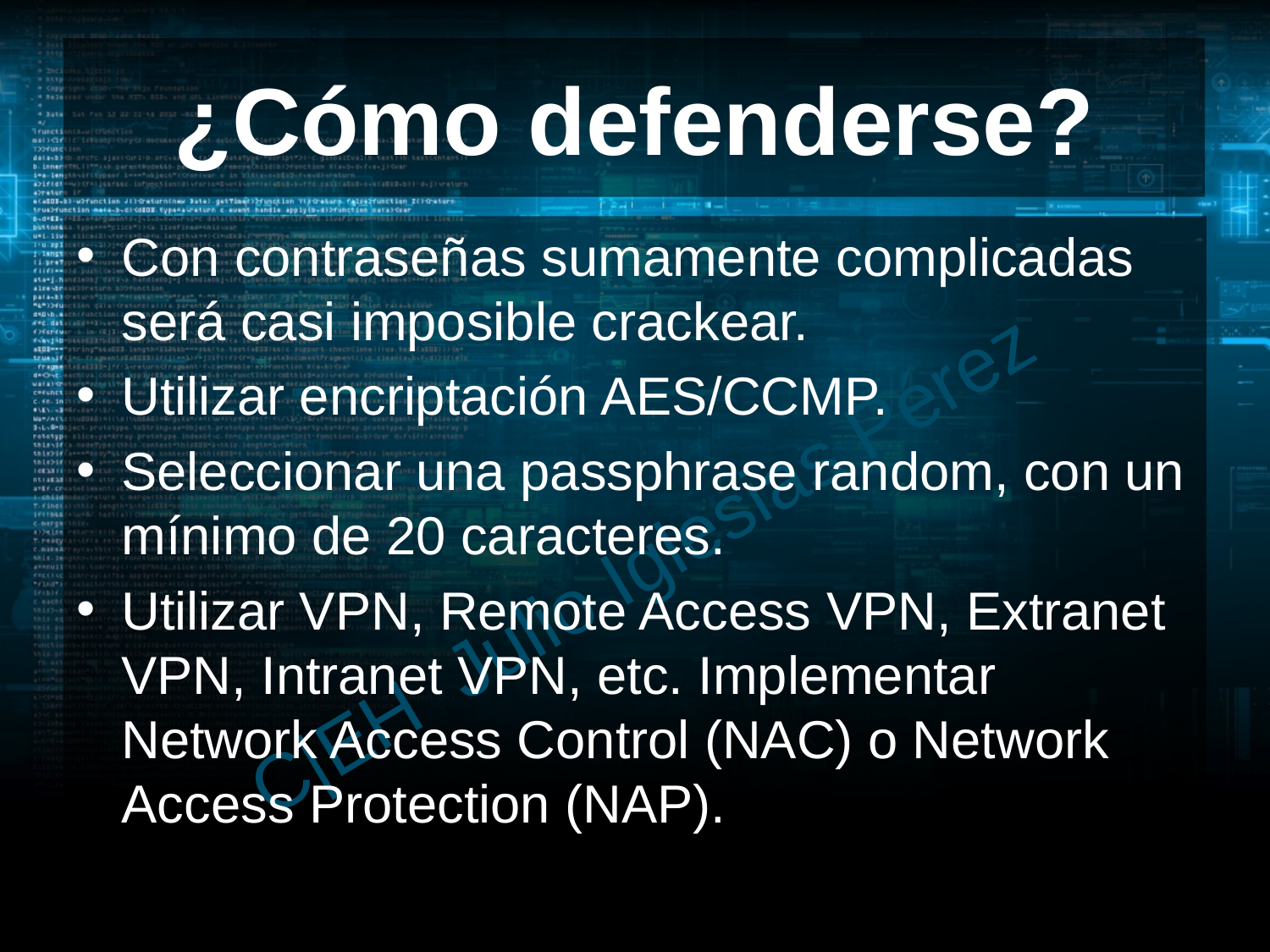

# ¿Cómo defenderse?
Con contraseñas sumamente complicadas será casi imposible crackear.
Utilizar encriptación AES/CCMP.
Seleccionar una passphrase random, con un mínimo de 20 caracteres.
Utilizar VPN, Remote Access VPN, Extranet VPN, Intranet VPN, etc. Implementar Network Access Control (NAC) o Network Access Protection (NAP).
C|EH  Julio Iglesias Pérez